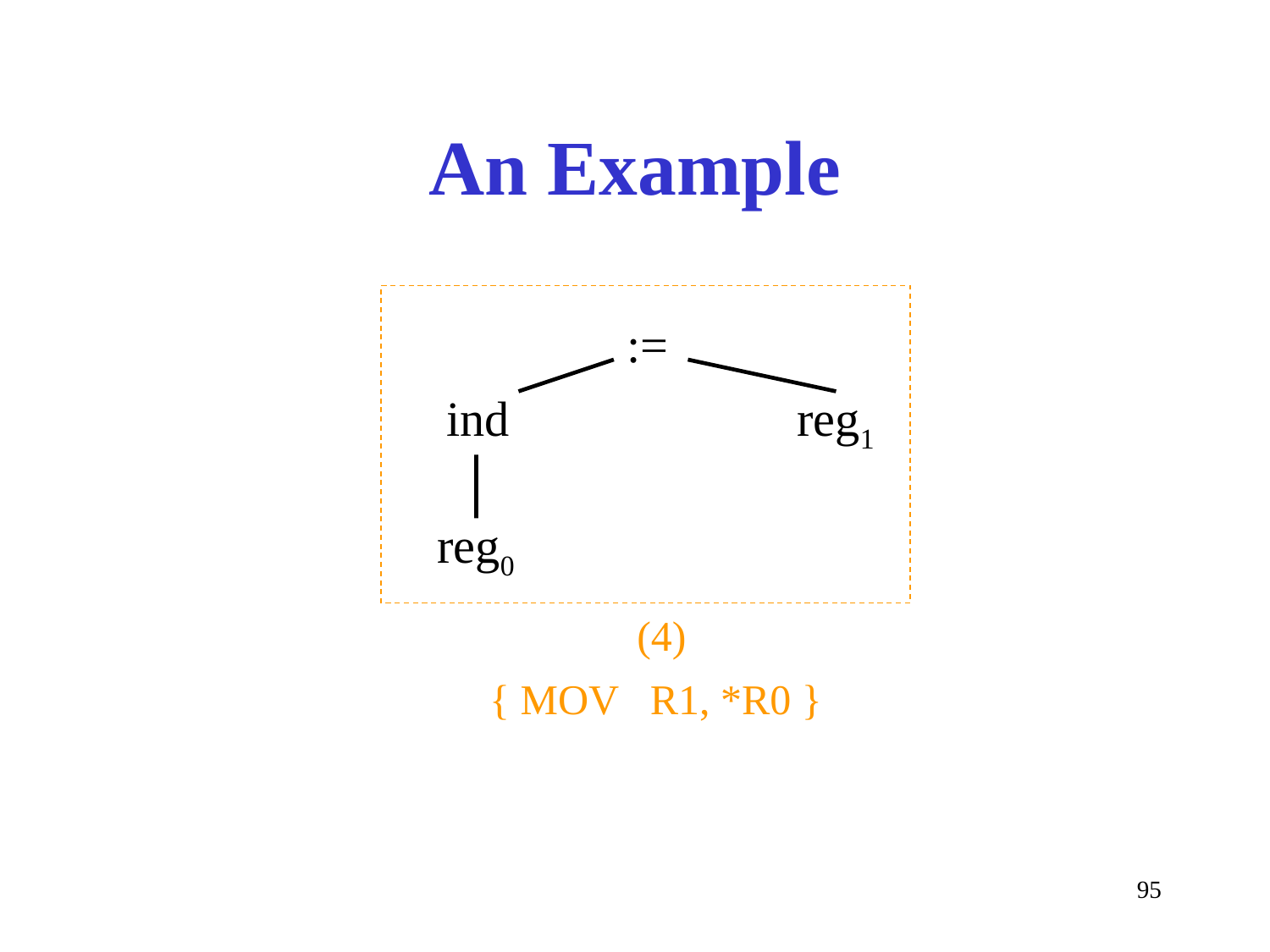

# An Example

:=

ind
reg1

reg0
(4)
{ MOV   R1, *R0 }
95